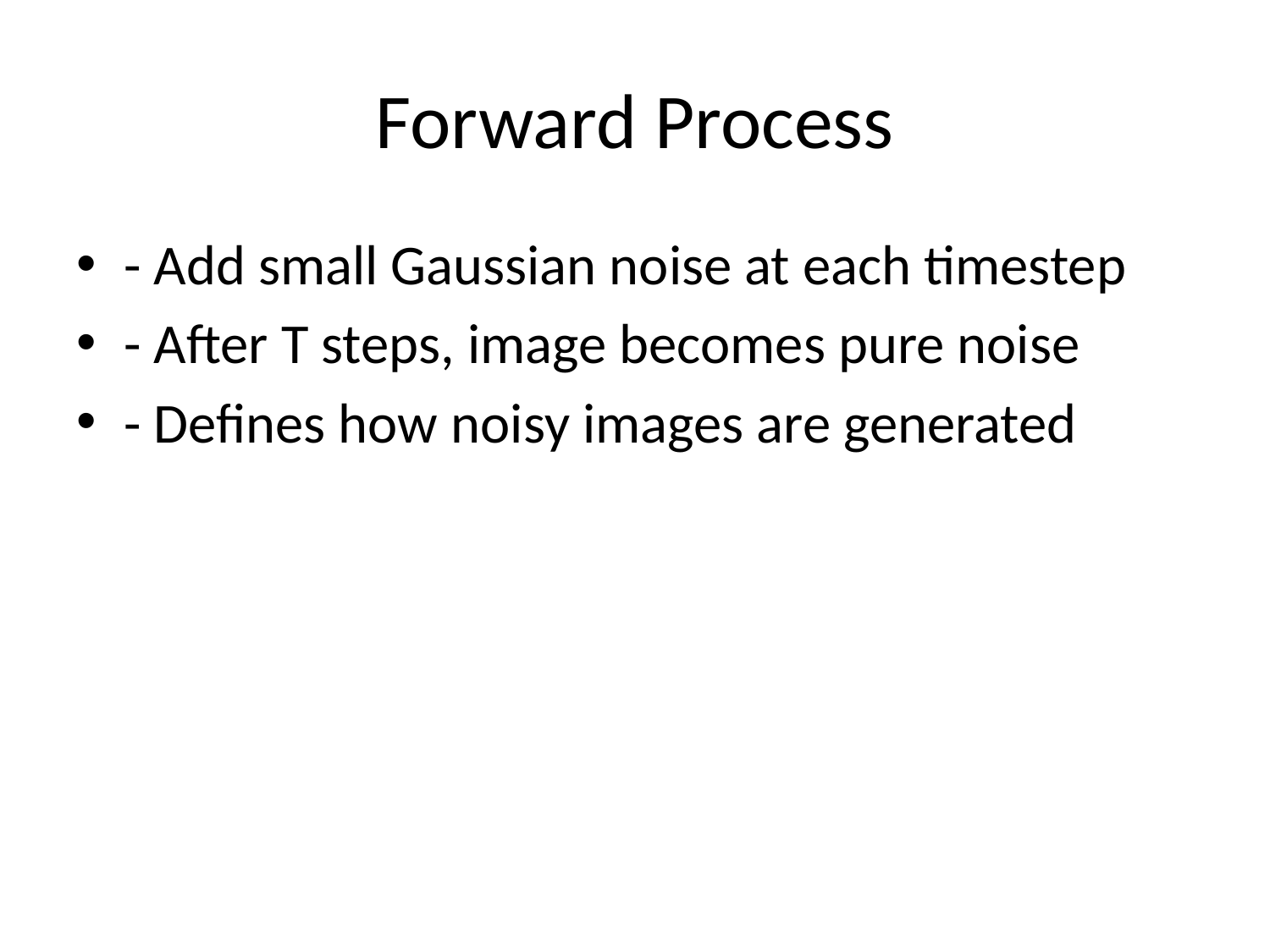

# Forward Process
- Add small Gaussian noise at each timestep
- After T steps, image becomes pure noise
- Defines how noisy images are generated